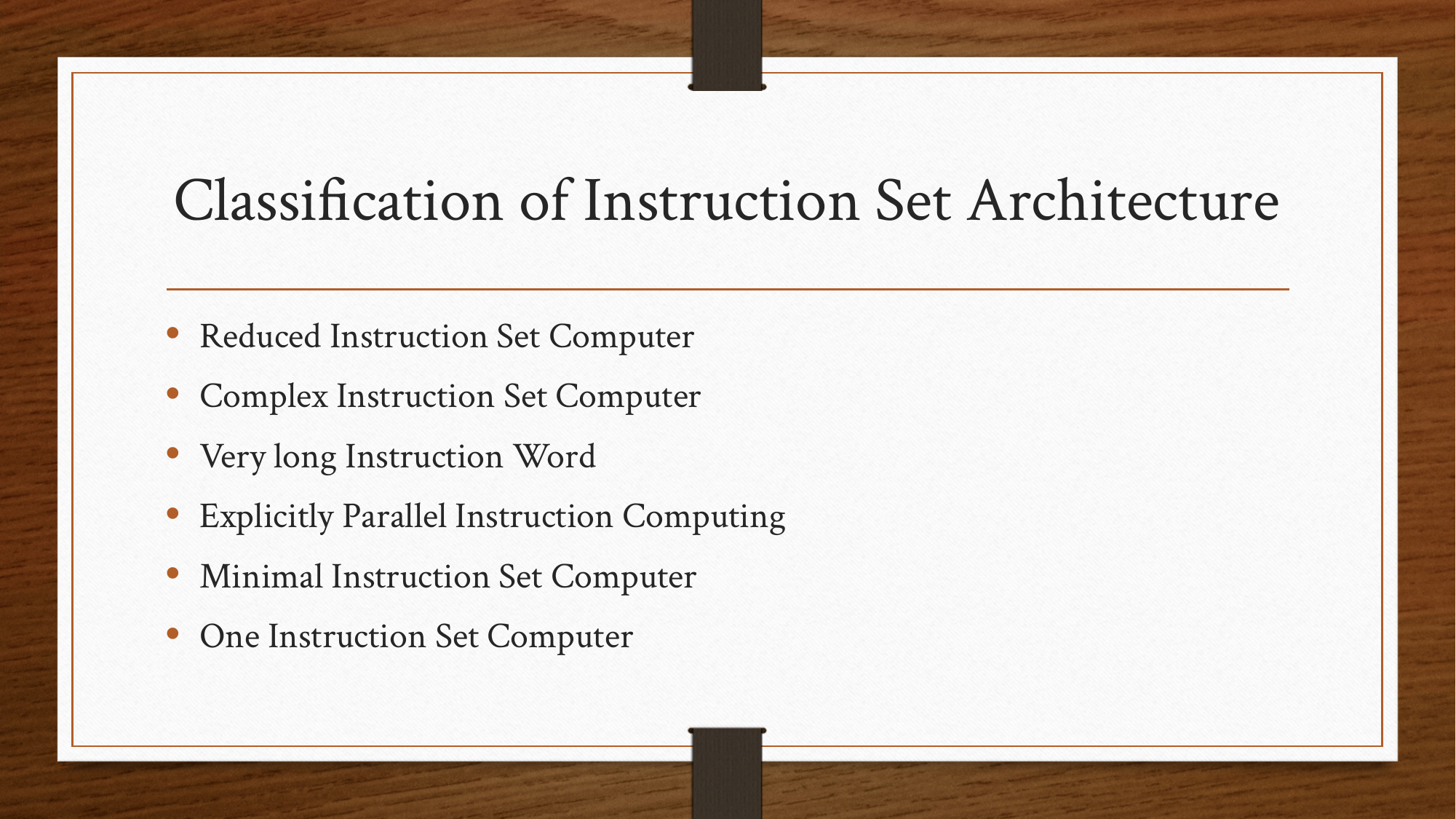

# Classification of Instruction Set Architecture
Reduced Instruction Set Computer
Complex Instruction Set Computer
Very long Instruction Word
Explicitly Parallel Instruction Computing
Minimal Instruction Set Computer
One Instruction Set Computer